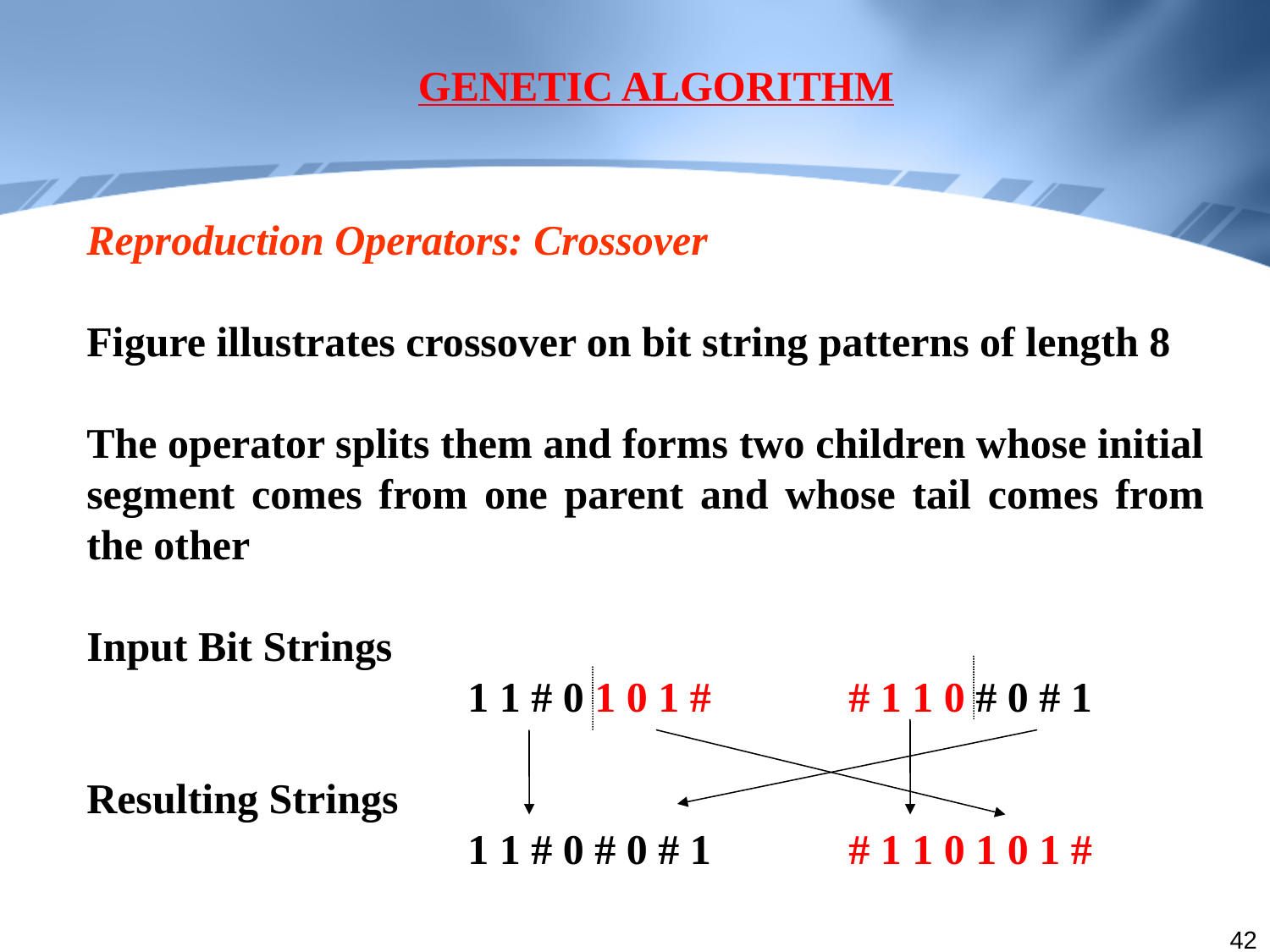

GENETIC ALGORITHM
Reproduction Operators: Crossover

Figure illustrates crossover on bit string patterns of length 8

The operator splits them and forms two children whose initial segment comes from one parent and whose tail comes from the other

Input Bit Strings
			1 1 # 0 1 0 1 #		# 1 1 0 # 0 # 1

Resulting Strings
			1 1 # 0 # 0 # 1		# 1 1 0 1 0 1 #

42